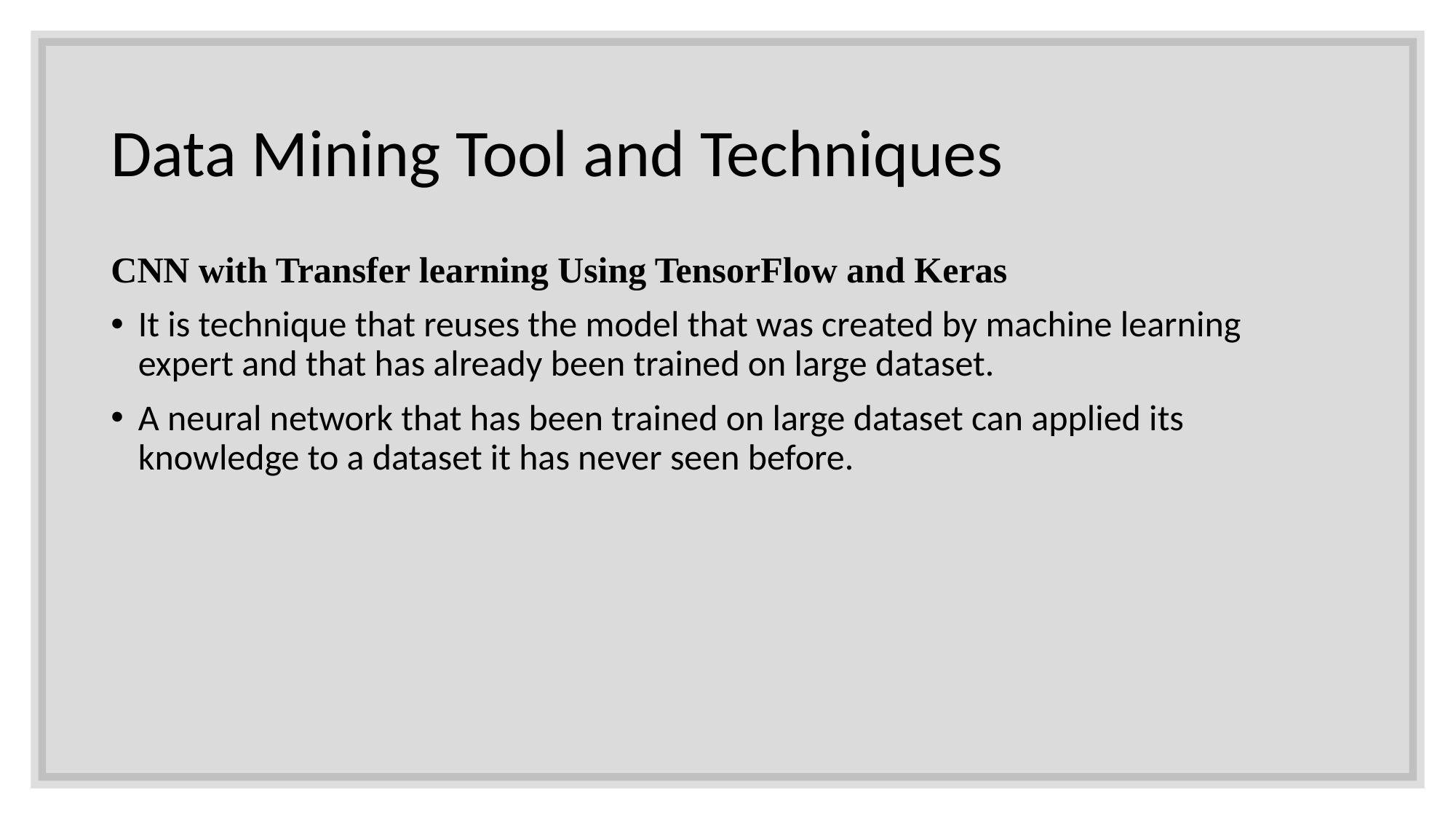

# Data Mining Tool and Techniques
CNN with Transfer learning Using TensorFlow and Keras
It is technique that reuses the model that was created by machine learning expert and that has already been trained on large dataset.
A neural network that has been trained on large dataset can applied its knowledge to a dataset it has never seen before.